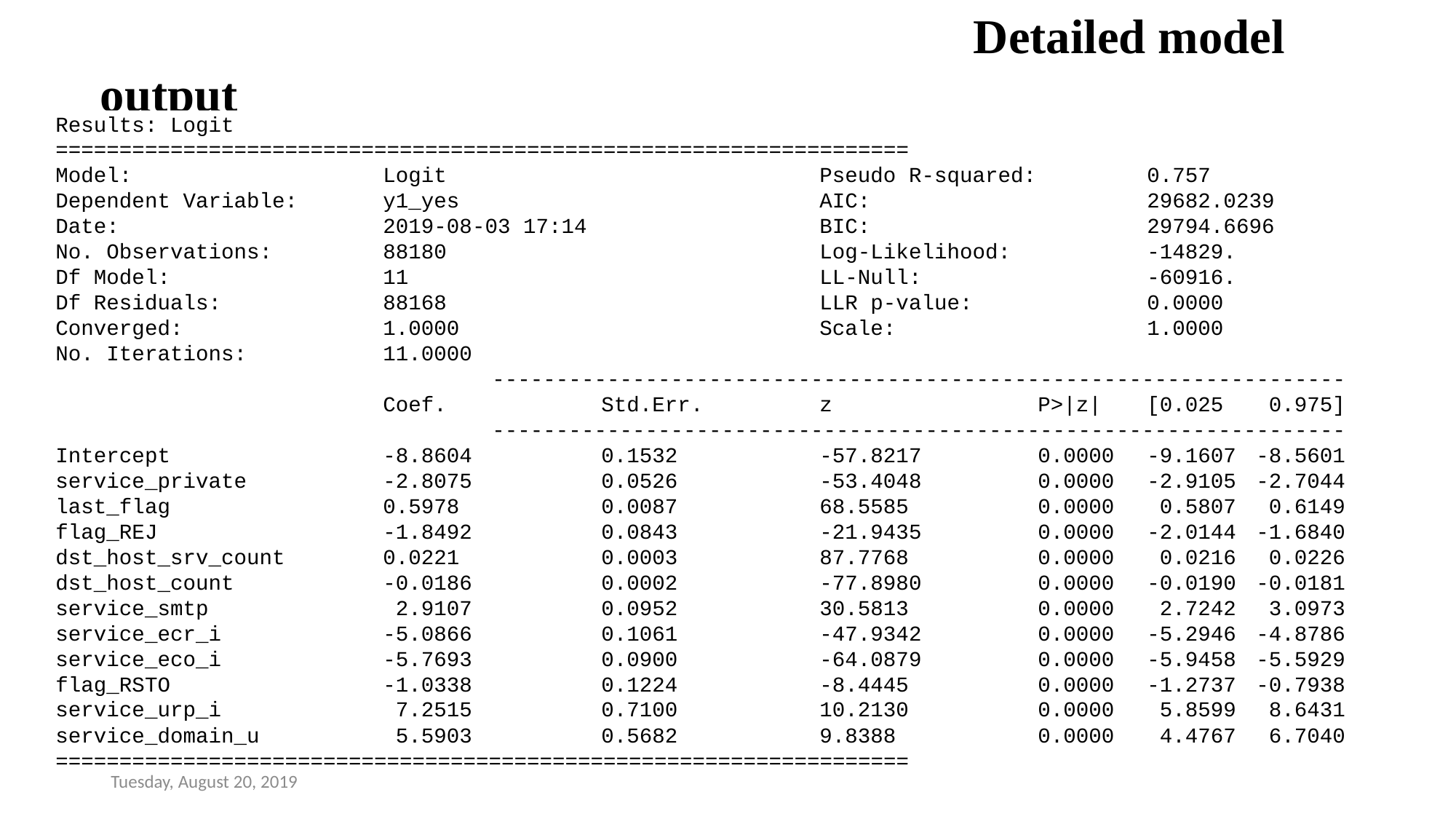

Detailed model output
Model outputs from the tool (compare multiple iterations)
Results: Logit
===================================================================
Model: 			Logit 				Pseudo R-squared: 	0.757
Dependent Variable: 	y1_yes 				AIC: 	 		29682.0239
Date: 			2019-08-03 17:14 			BIC: 	 		29794.6696
No. Observations: 	88180 				Log-Likelihood:  		-14829.
Df Model: 		11 				LL-Null: 	     	-60916.
Df Residuals: 		88168 				LLR p-value:     		0.0000
Converged: 		1.0000 				Scale:           		1.0000
No. Iterations: 		11.0000
				-------------------------------------------------------------------
			Coef. 		Std.Err. 	z 		P>|z| 	[0.025 	 0.975]
				-------------------------------------------------------------------
Intercept 		-8.8604 		0.1532 		-57.8217 	0.0000 	-9.1607 	-8.5601
service_private 		-2.8075 		0.0526 		-53.4048 	0.0000 	-2.9105 	-2.7044
last_flag 		0.5978 		0.0087 	 	68.5585 		0.0000 	 0.5807 	 0.6149
flag_REJ 		-1.8492 		0.0843 		-21.9435 	0.0000 	-2.0144 	-1.6840
dst_host_srv_count 	0.0221 		0.0003 	 	87.7768 		0.0000 	 0.0216 	 0.0226
dst_host_count 		-0.0186 		0.0002 		-77.8980 	0.0000 	-0.0190 	-0.0181
service_smtp 		 2.9107 		0.0952 	 	30.5813 		0.0000 	 2.7242 	 3.0973
service_ecr_i 		-5.0866 		0.1061 		-47.9342 	0.0000 	-5.2946 	-4.8786
service_eco_i 		-5.7693 		0.0900 		-64.0879 	0.0000 	-5.9458 	-5.5929
flag_RSTO 		-1.0338 		0.1224 		-8.4445 		0.0000 	-1.2737 	-0.7938
service_urp_i 		 7.2515 		0.7100 	 	10.2130 		0.0000 	 5.8599 	 8.6431
service_domain_u 		 5.5903 		0.5682 	 	9.8388 		0.0000 	 4.4767 	 6.7040
===================================================================
Tuesday, August 20, 2019
26